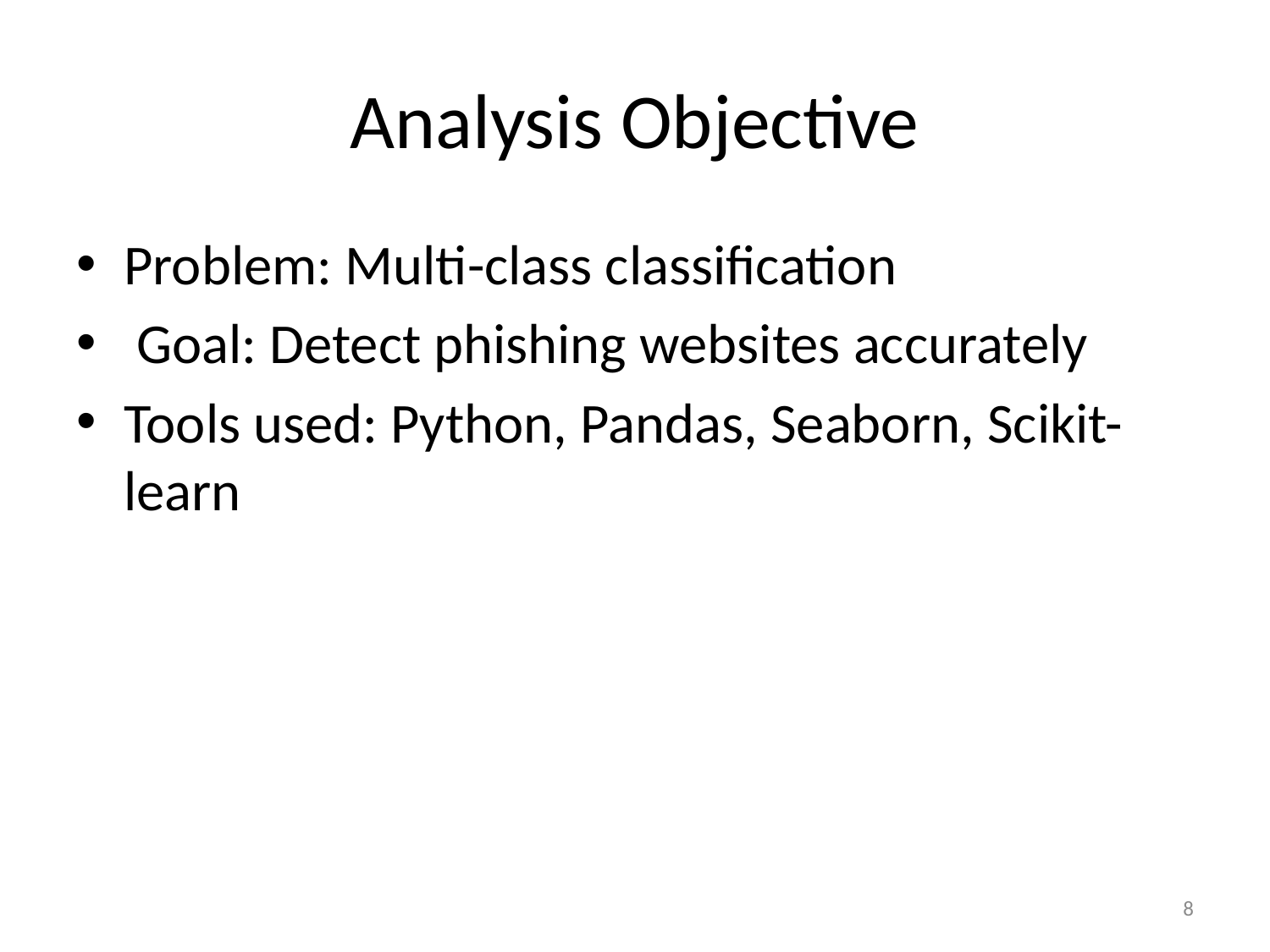

# Analysis Objective
Problem: Multi-class classification
 Goal: Detect phishing websites accurately
Tools used: Python, Pandas, Seaborn, Scikit-learn
8